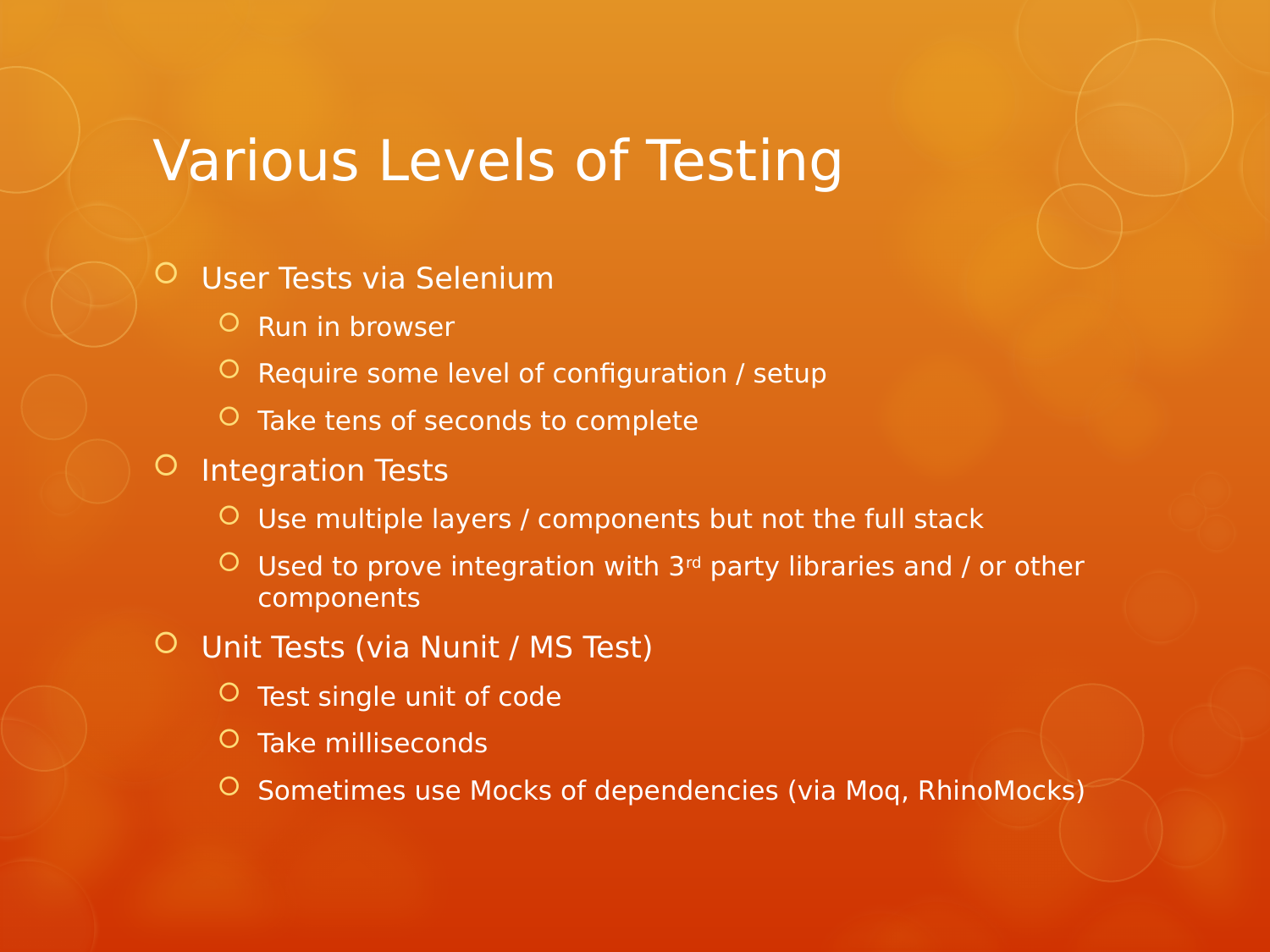

# Various Levels of Testing
User Tests via Selenium
Run in browser
Require some level of configuration / setup
Take tens of seconds to complete
Integration Tests
Use multiple layers / components but not the full stack
Used to prove integration with 3rd party libraries and / or other components
Unit Tests (via Nunit / MS Test)
Test single unit of code
Take milliseconds
Sometimes use Mocks of dependencies (via Moq, RhinoMocks)